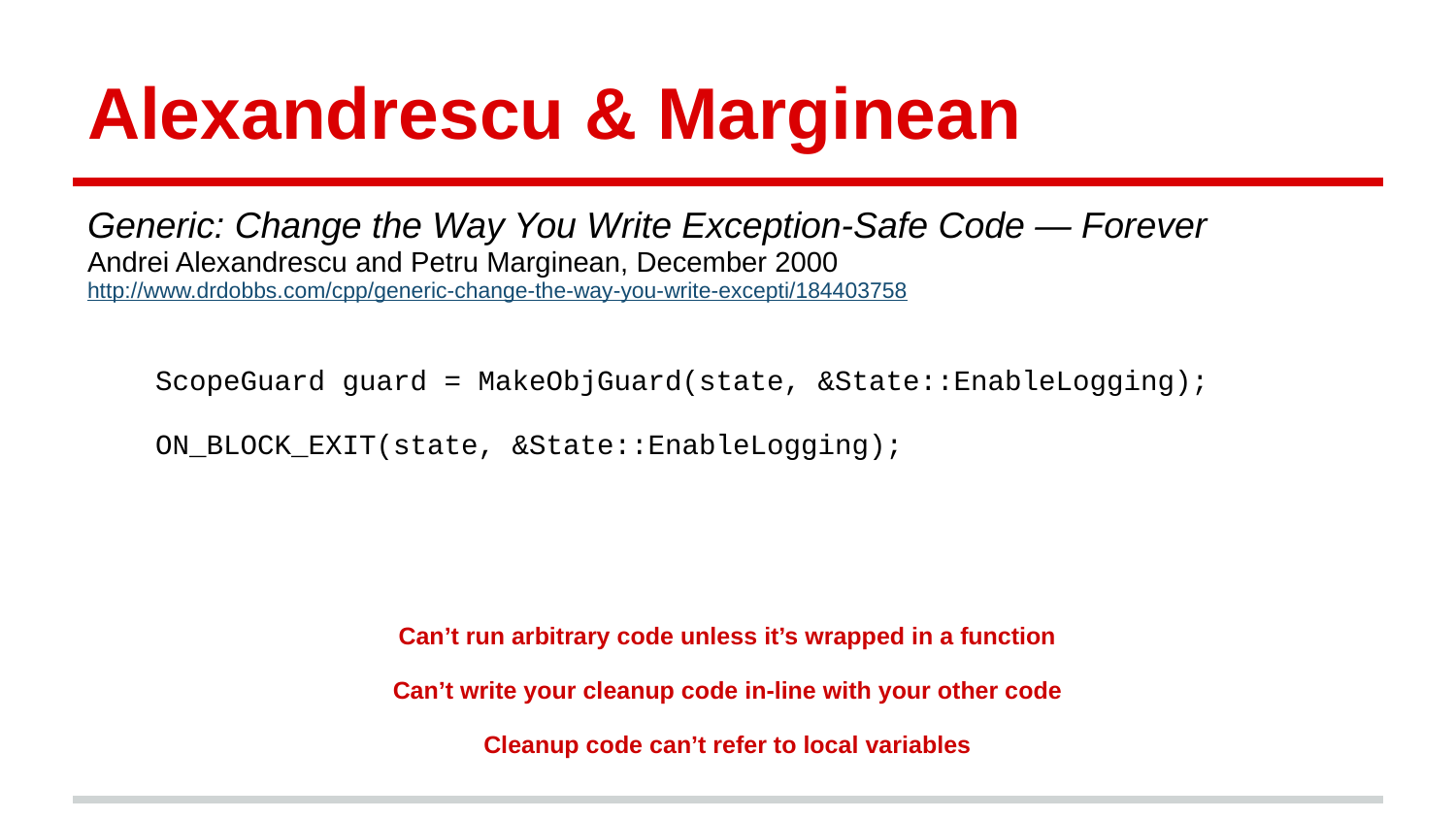

# Alexandrescu & Marginean
Generic: Change the Way You Write Exception-Safe Code — Forever
Andrei Alexandrescu and Petru Marginean, December 2000
http://www.drdobbs.com/cpp/generic-change-the-way-you-write-excepti/184403758
    ScopeGuard guard = MakeObjGuard(state, &State::EnableLogging);
    ON_BLOCK_EXIT(state, &State::EnableLogging);
Can’t run arbitrary code unless it’s wrapped in a function

Can’t write your cleanup code in-line with your other code
Cleanup code can’t refer to local variables